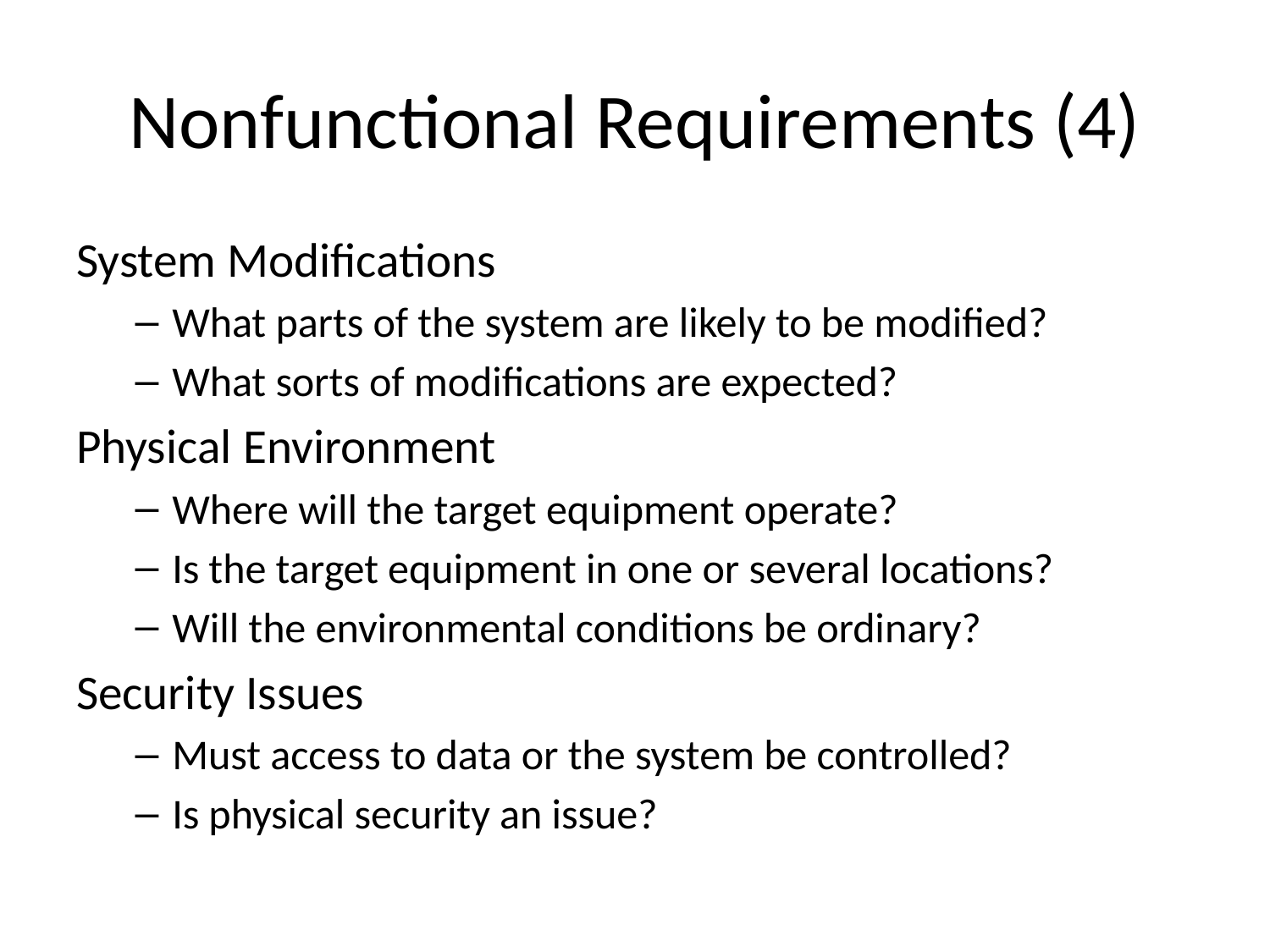

# Nonfunctional Requirements (4)
System Modifications
What parts of the system are likely to be modified?
What sorts of modifications are expected?
Physical Environment
Where will the target equipment operate?
Is the target equipment in one or several locations?
Will the environmental conditions be ordinary?
Security Issues
Must access to data or the system be controlled?
Is physical security an issue?